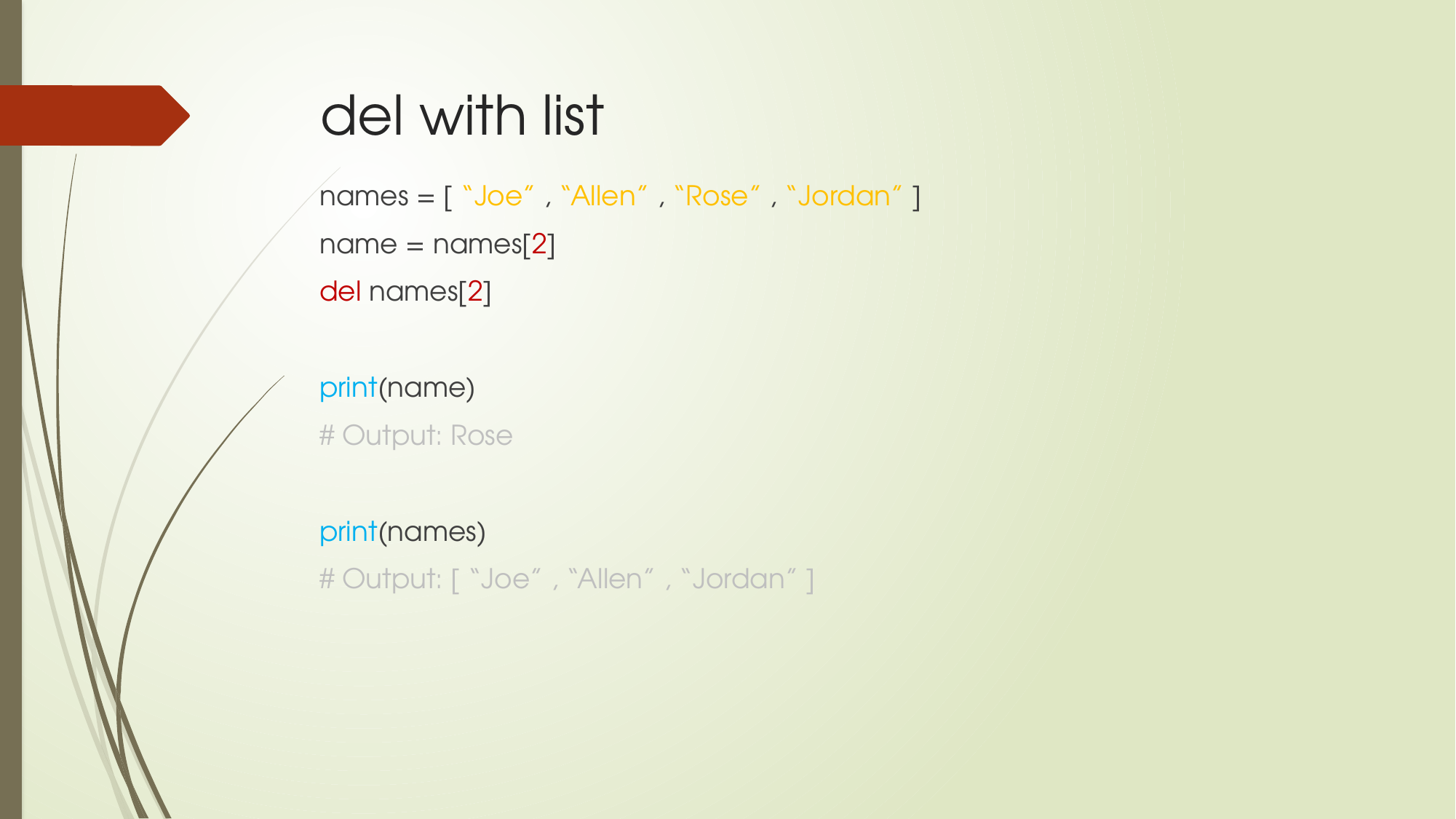

# del with list
names = [ “Joe” , “Allen” , “Rose” , “Jordan” ]
name = names[2]
del names[2]

print(name)
# Output: Rose

print(names)
# Output: [ “Joe” , “Allen” , “Jordan” ]